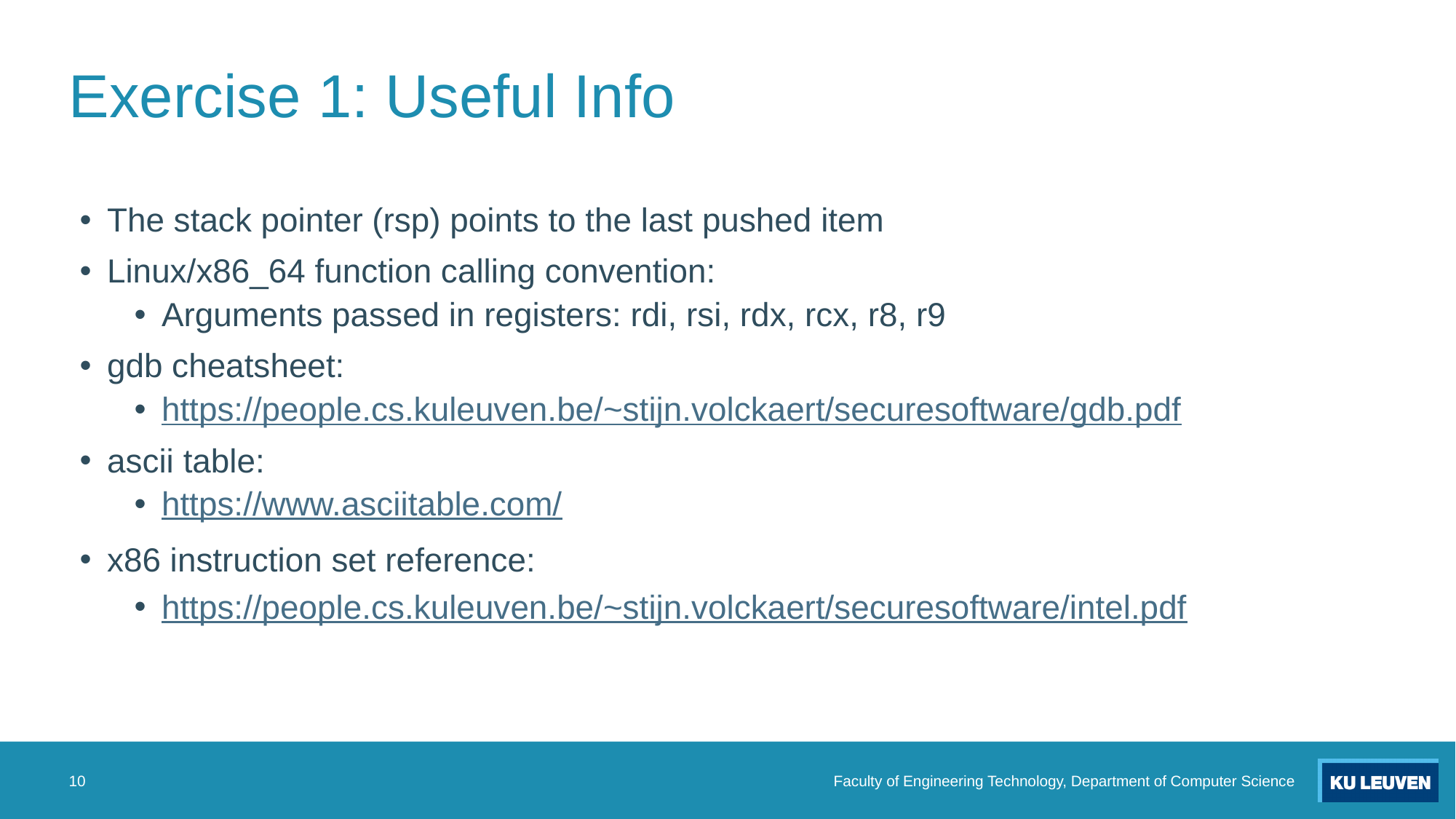

# Exercise 1: Useful Info
The stack pointer (rsp) points to the last pushed item
Linux/x86_64 function calling convention:
Arguments passed in registers: rdi, rsi, rdx, rcx, r8, r9
gdb cheatsheet:
https://people.cs.kuleuven.be/~stijn.volckaert/securesoftware/gdb.pdf
ascii table:
https://www.asciitable.com/
x86 instruction set reference:
https://people.cs.kuleuven.be/~stijn.volckaert/securesoftware/intel.pdf

10
Faculty of Engineering Technology, Department of Computer Science